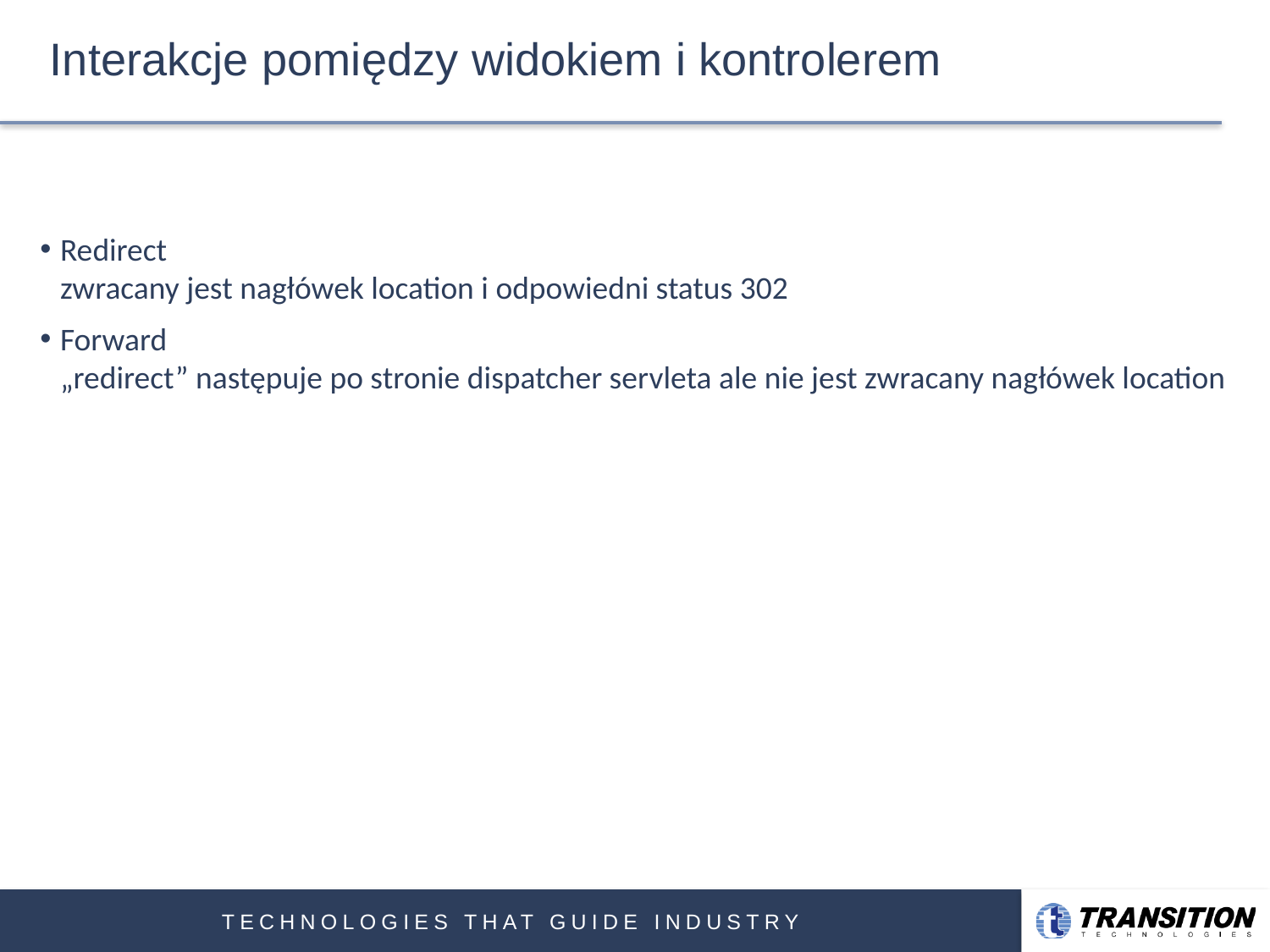

# Interakcje pomiędzy widokiem i kontrolerem

Redirect
zwracany jest nagłówek location i odpowiedni status 302
Forward
„redirect” następuje po stronie dispatcher servleta ale nie jest zwracany nagłówek location